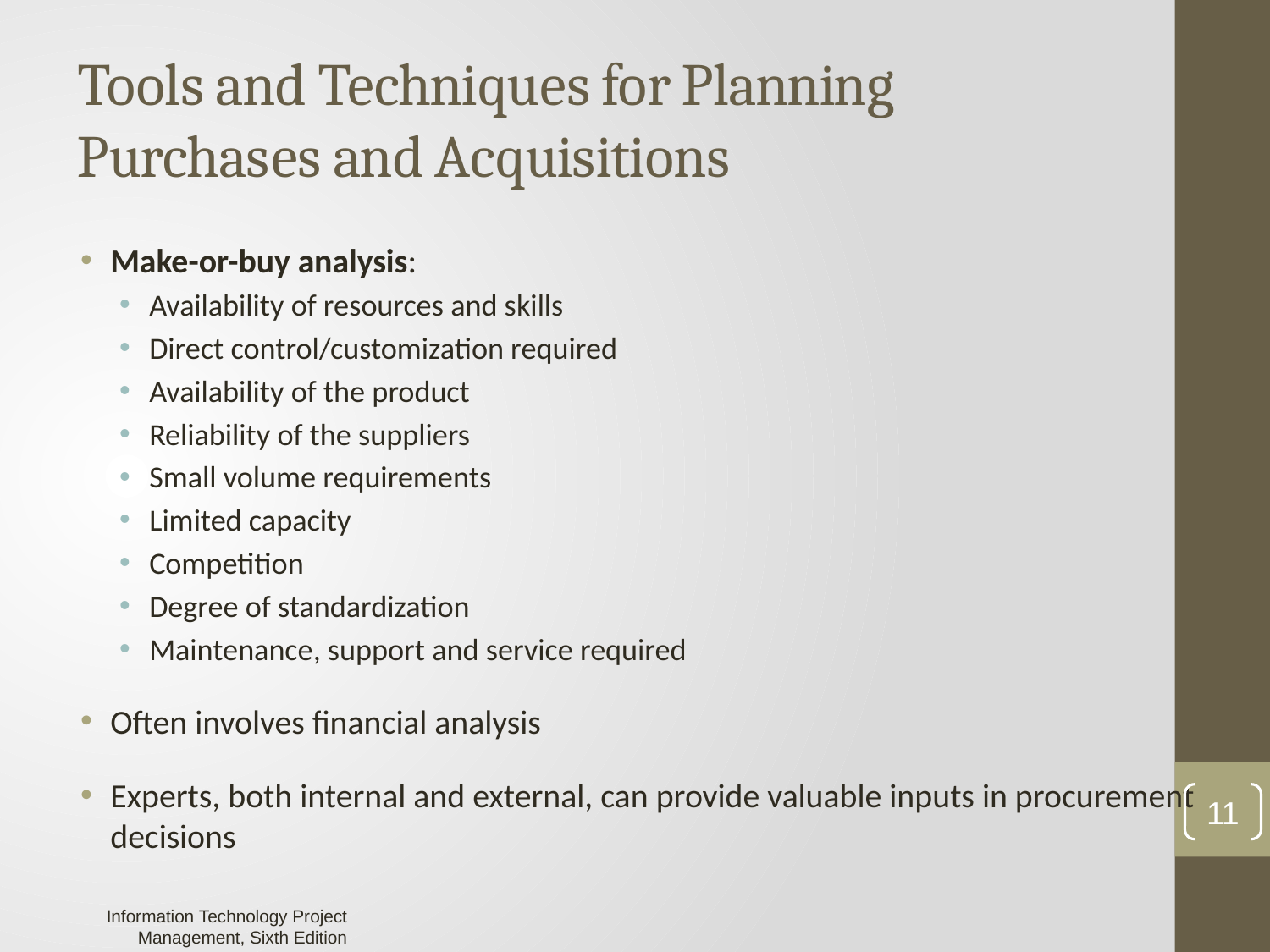

# Tools and Techniques for Planning Purchases and Acquisitions
Make-or-buy analysis:
Availability of resources and skills
Direct control/customization required
Availability of the product
Reliability of the suppliers
Small volume requirements
Limited capacity
Competition
Degree of standardization
Maintenance, support and service required
Often involves financial analysis
Experts, both internal and external, can provide valuable inputs in procurement decisions
11
Information Technology Project Management, Sixth Edition